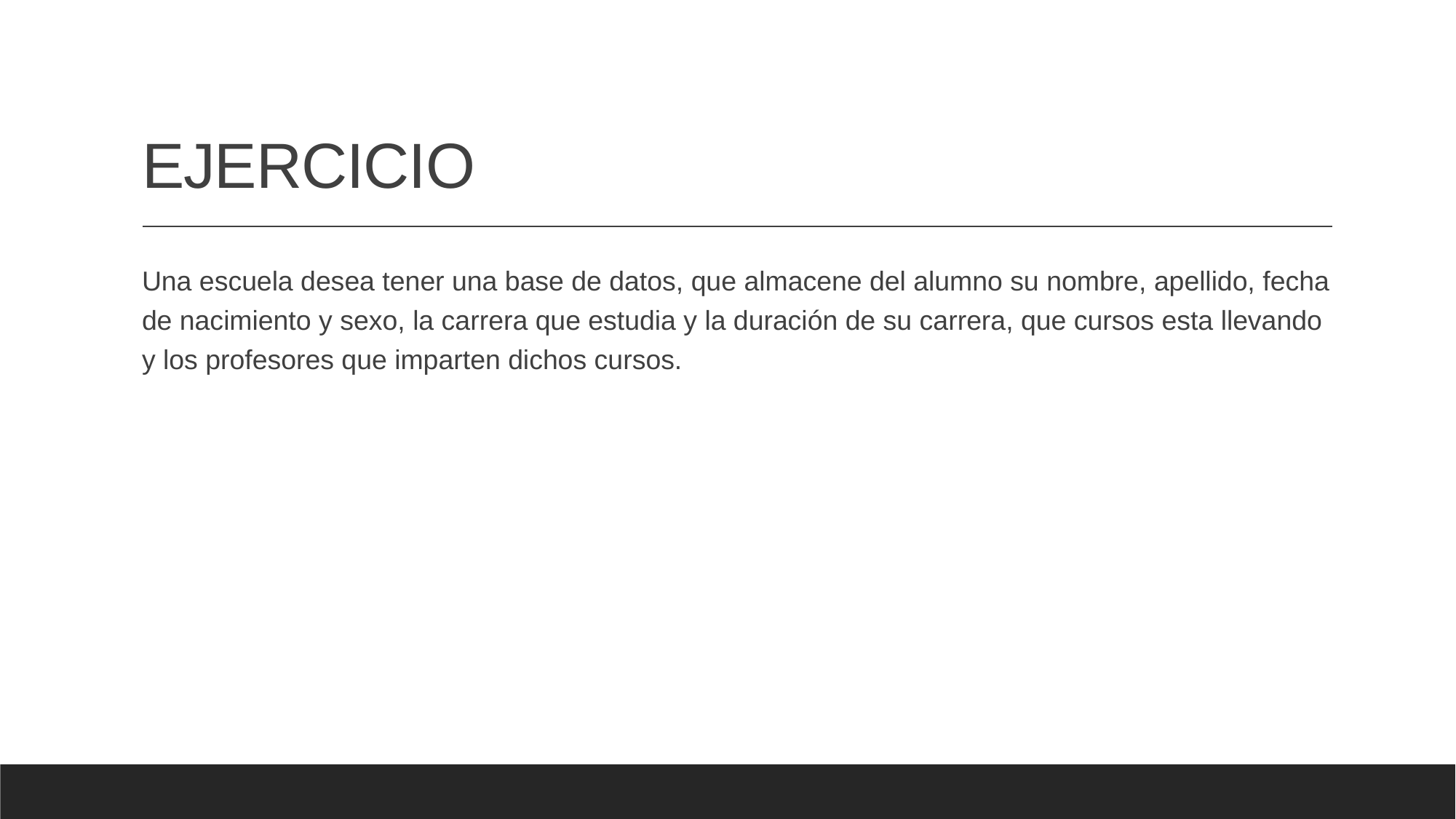

# EJERCICIO
Una escuela desea tener una base de datos, que almacene del alumno su nombre, apellido, fecha de nacimiento y sexo, la carrera que estudia y la duración de su carrera, que cursos esta llevando y los profesores que imparten dichos cursos.